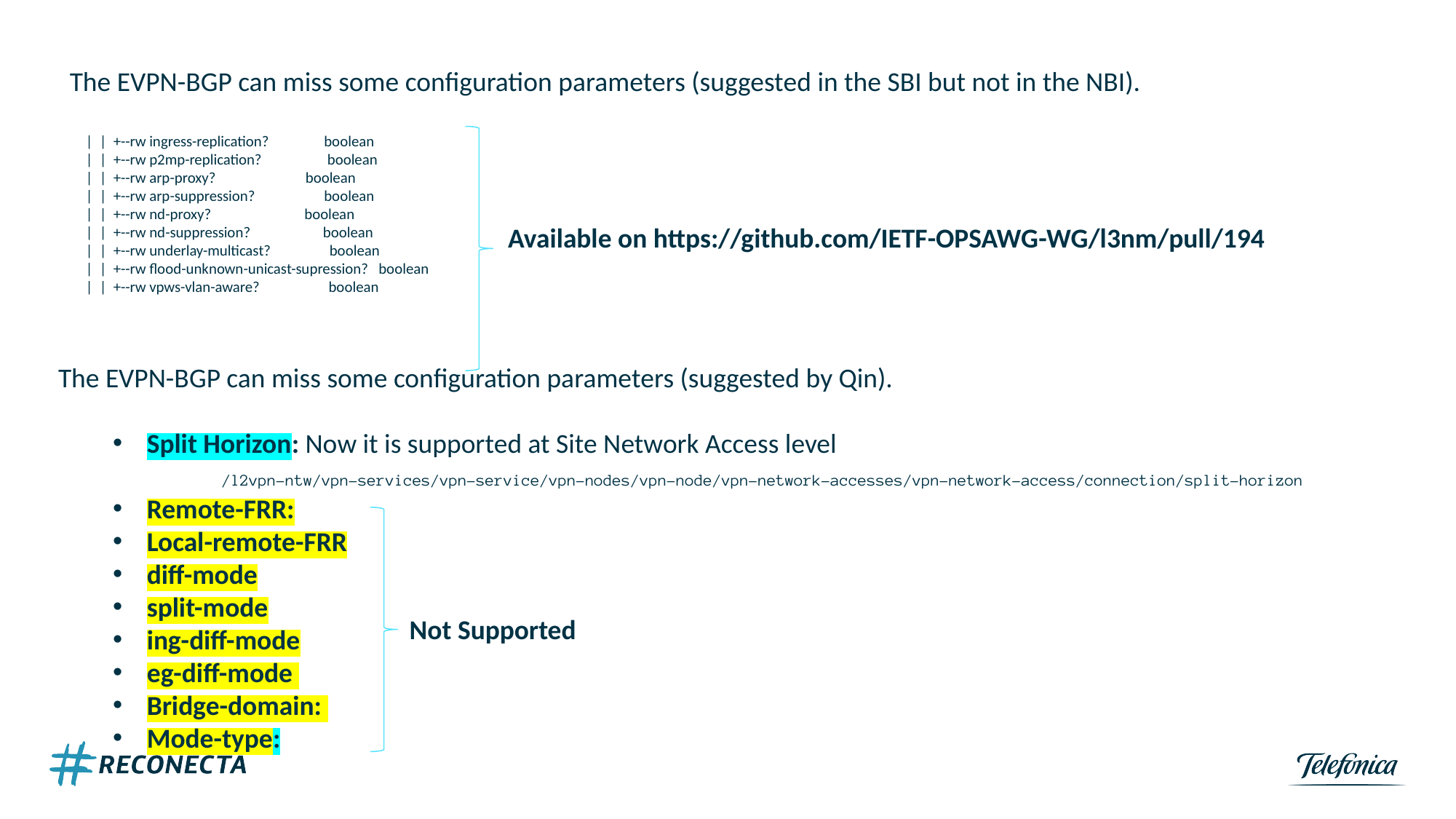

The EVPN-BGP can miss some configuration parameters (suggested in the SBI but not in the NBI).

        |  |  +--rw ingress-replication?                boolean
        |  |  +--rw p2mp-replication?                   boolean
        |  |  +--rw arp-proxy?                          boolean
        |  |  +--rw arp-suppression?                    boolean
        |  |  +--rw nd-proxy?                           boolean
        |  |  +--rw nd-suppression?                     boolean
        |  |  +--rw underlay-multicast?                 boolean
        |  |  +--rw flood-unknown-unicast-supression?   boolean
        |  |  +--rw vpws-vlan-aware?                    boolean

Available on https://github.com/IETF-OPSAWG-WG/l3nm/pull/194
The EVPN-BGP can miss some configuration parameters (suggested by Qin).

Split Horizon: Now it is supported at Site Network Access level
	/l2vpn-ntw/vpn-services/vpn-service/vpn-nodes/vpn-node/vpn-network-accesses/vpn-network-access/connection/split-horizon
Remote-FRR:
Local-remote-FRR
diff-mode
split-mode
ing-diff-mode
eg-diff-mode
Bridge-domain:
Mode-type:

Not Supported